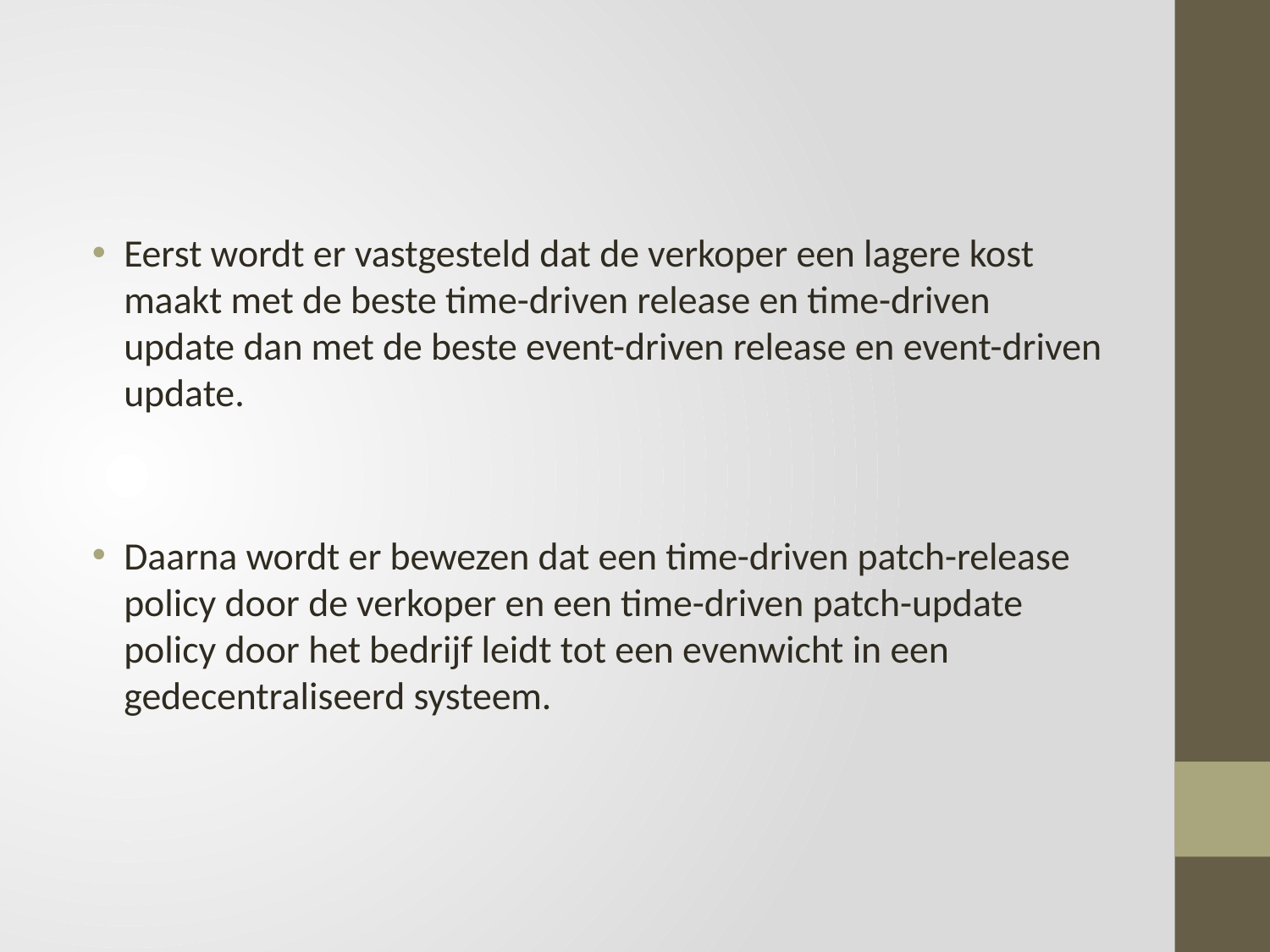

#
Eerst wordt er vastgesteld dat de verkoper een lagere kost maakt met de beste time-driven release en time-driven update dan met de beste event-driven release en event-driven update.

Daarna wordt er bewezen dat een time-driven patch-release policy door de verkoper en een time-driven patch-update policy door het bedrijf leidt tot een evenwicht in een gedecentraliseerd systeem.